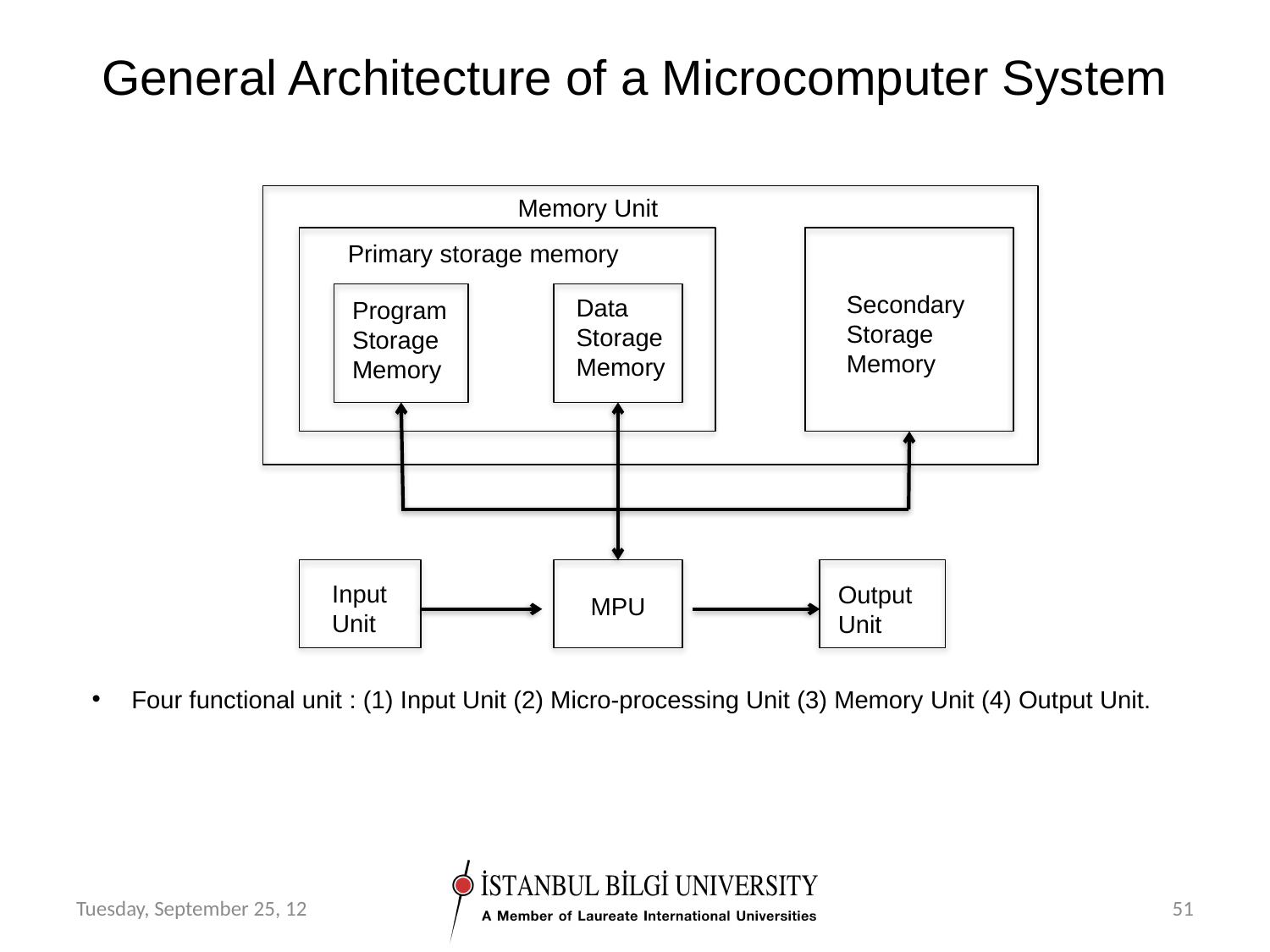

# General Architecture of a Microcomputer System

Memory Unit

Primary storage memory
Secondary
Storage
Memory

Data
Storage
Memory
Program
Storage
Memory

Input
Unit
Output
Unit
MPU
Four functional unit : (1) Input Unit (2) Micro-processing Unit (3) Memory Unit (4) Output Unit.

Tuesday, September 25, 12
51